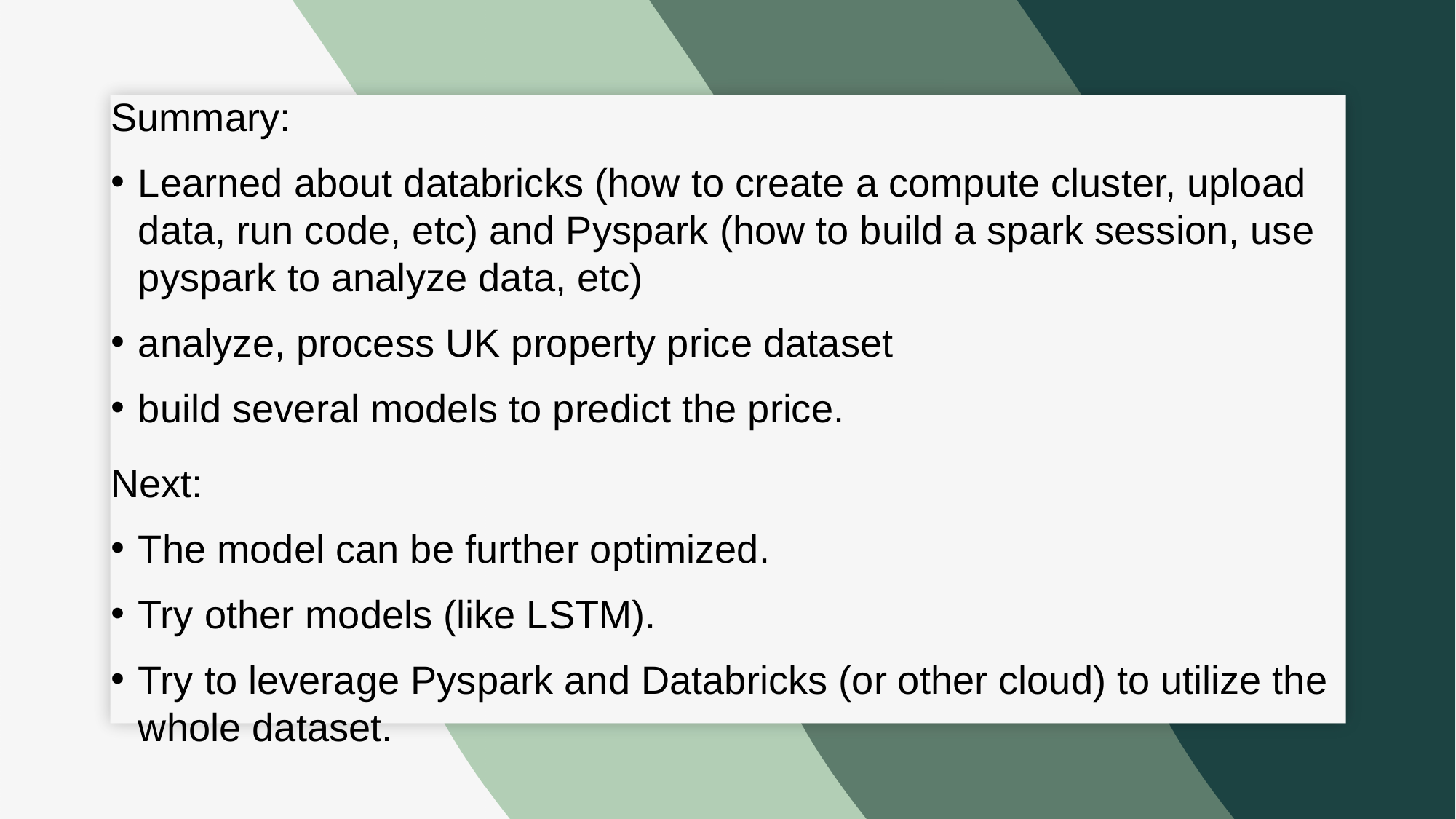

Summary:
Learned about databricks (how to create a compute cluster, upload data, run code, etc) and Pyspark (how to build a spark session, use pyspark to analyze data, etc)
analyze, process UK property price dataset
build several models to predict the price.
Next:
The model can be further optimized.
Try other models (like LSTM).
Try to leverage Pyspark and Databricks (or other cloud) to utilize the whole dataset.